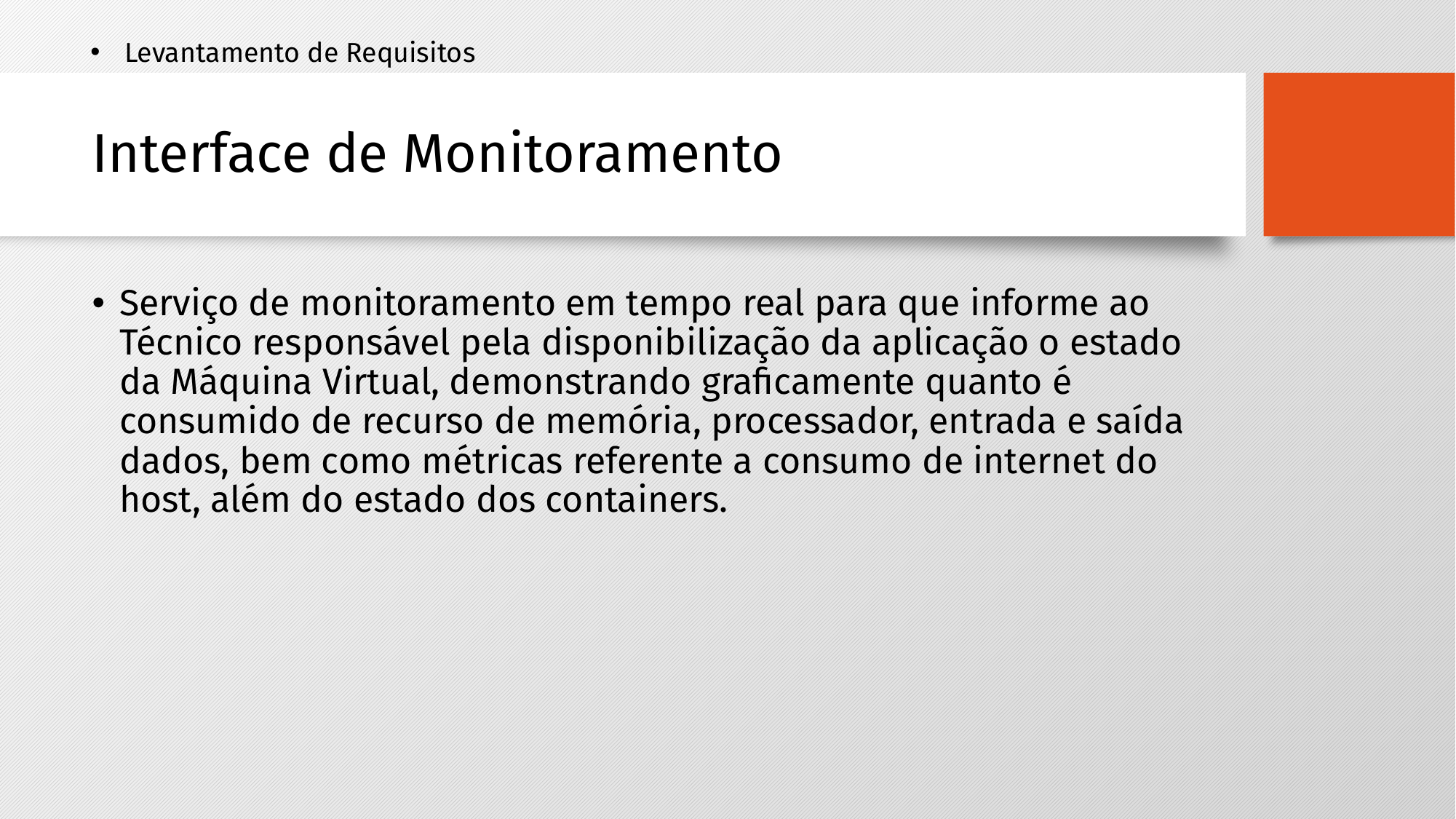

Levantamento de Requisitos
# Interface de Monitoramento
Serviço de monitoramento em tempo real para que informe ao Técnico responsável pela disponibilização da aplicação o estado da Máquina Virtual, demonstrando graficamente quanto é consumido de recurso de memória, processador, entrada e saída dados, bem como métricas referente a consumo de internet do host, além do estado dos containers.